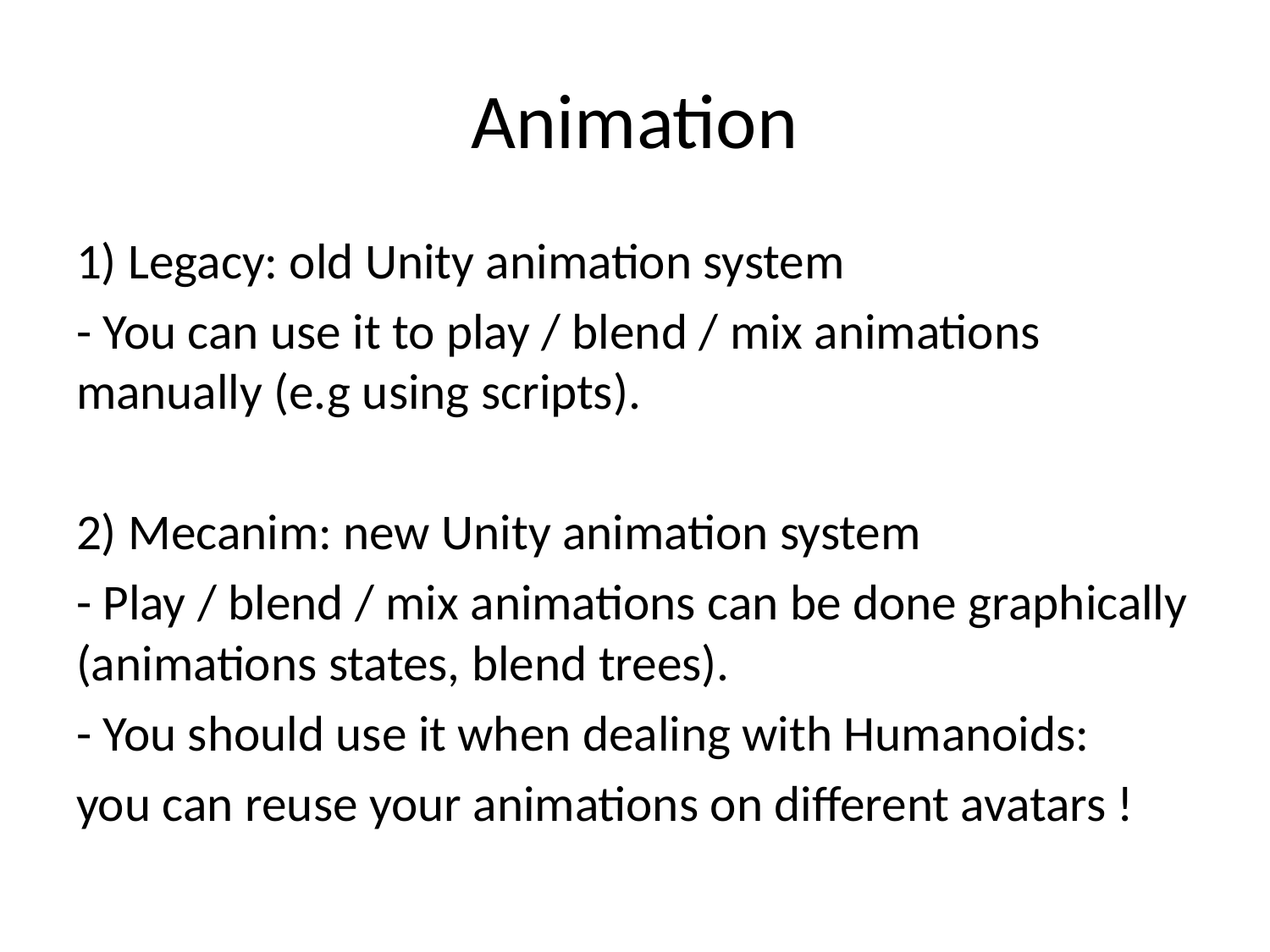

# Animation
1) Legacy: old Unity animation system
- You can use it to play / blend / mix animations manually (e.g using scripts).

2) Mecanim: new Unity animation system
- Play / blend / mix animations can be done graphically (animations states, blend trees).
- You should use it when dealing with Humanoids:
you can reuse your animations on different avatars !